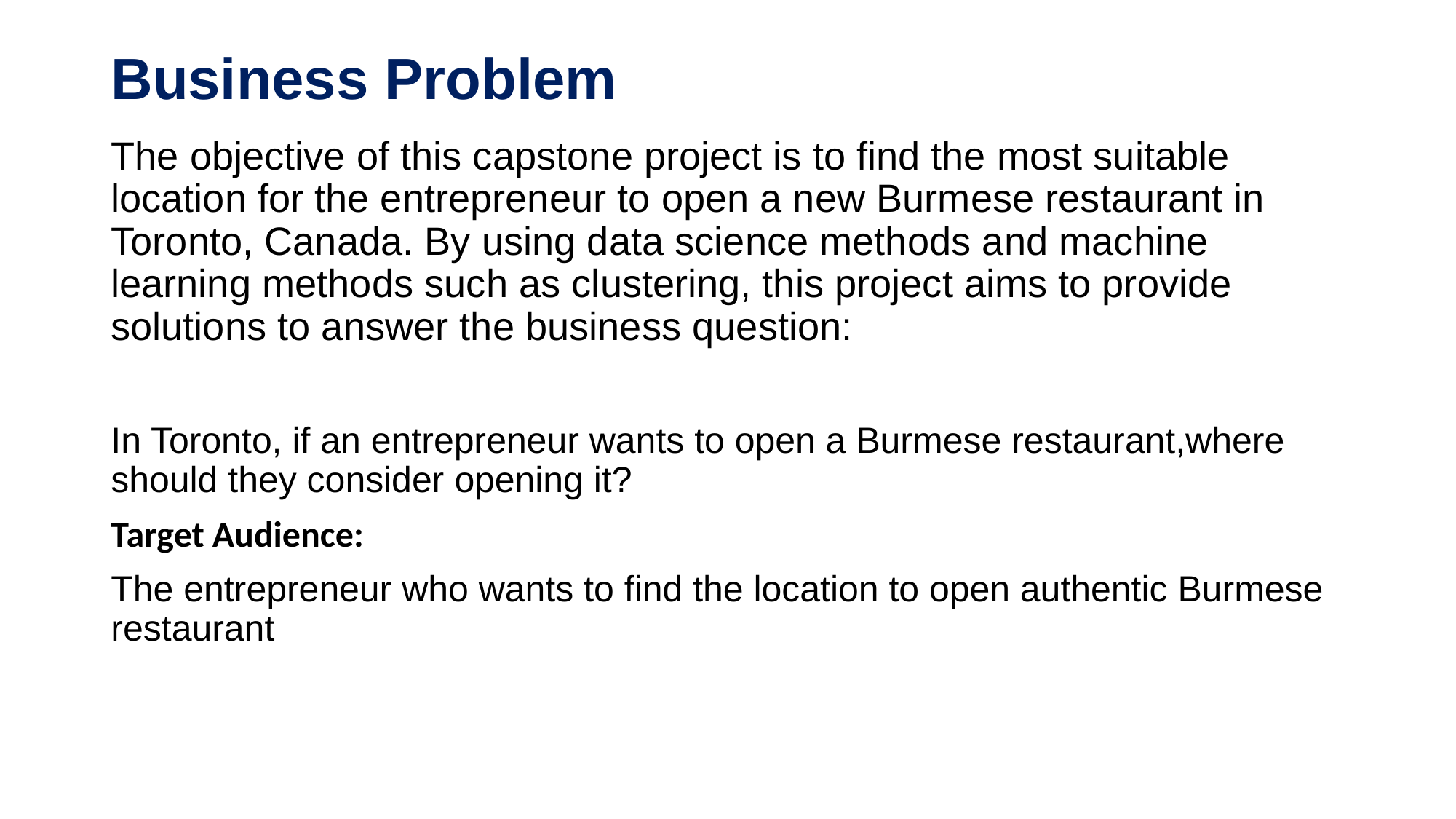

# Business Problem
The objective of this capstone project is to find the most suitable location for the entrepreneur to open a new Burmese restaurant in Toronto, Canada. By using data science methods and machine learning methods such as clustering, this project aims to provide solutions to answer the business question:

In Toronto, if an entrepreneur wants to open a Burmese restaurant,where should they consider opening it?
Target Audience:
The entrepreneur who wants to find the location to open authentic Burmese restaurant